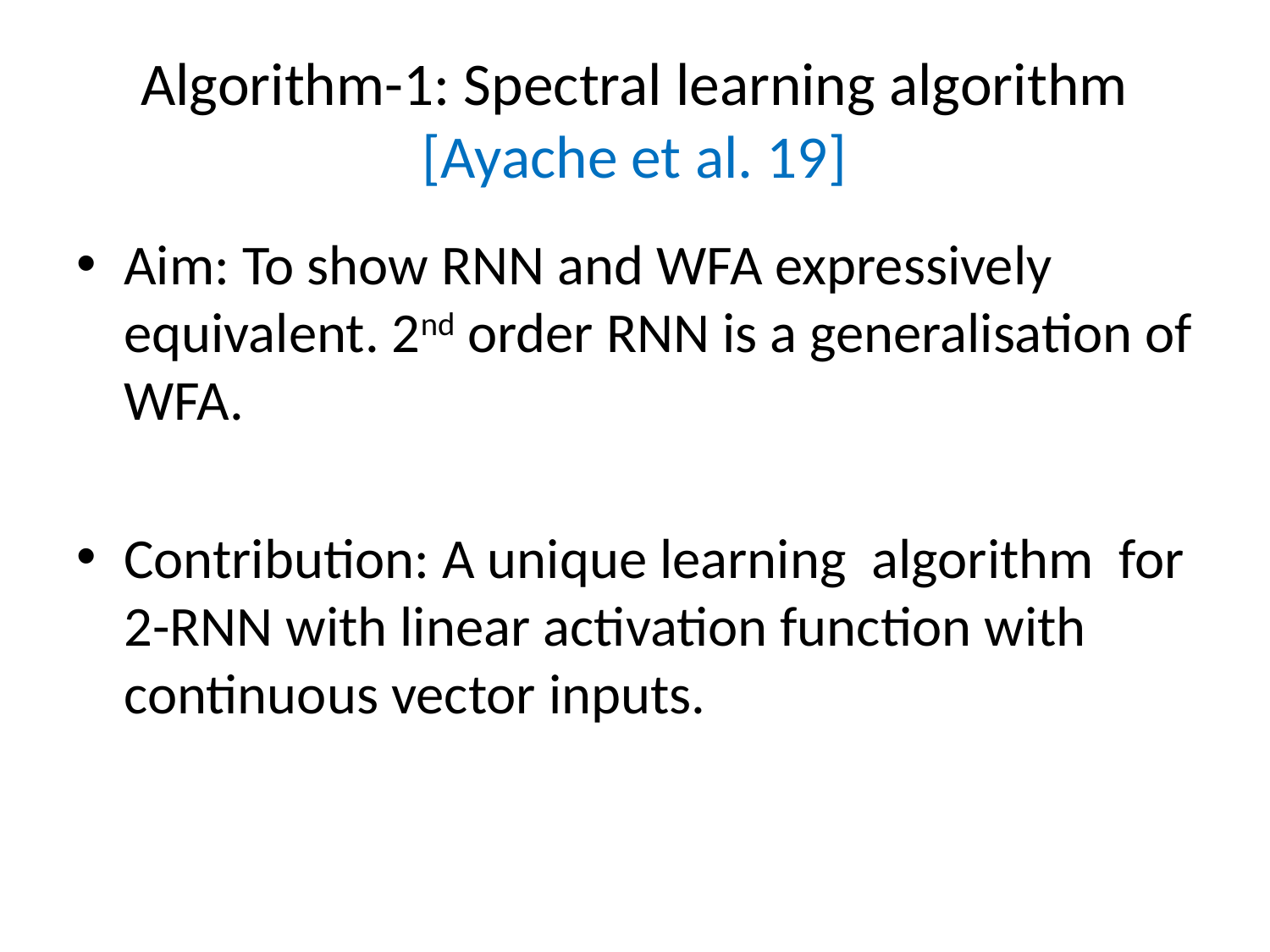

# Algorithm-1: Spectral learning algorithm [Ayache et al. 19]
Aim: To show RNN and WFA expressively equivalent. 2nd order RNN is a generalisation of WFA.

Contribution: A unique learning  algorithm  for 2-RNN with linear activation function with continuous vector inputs.